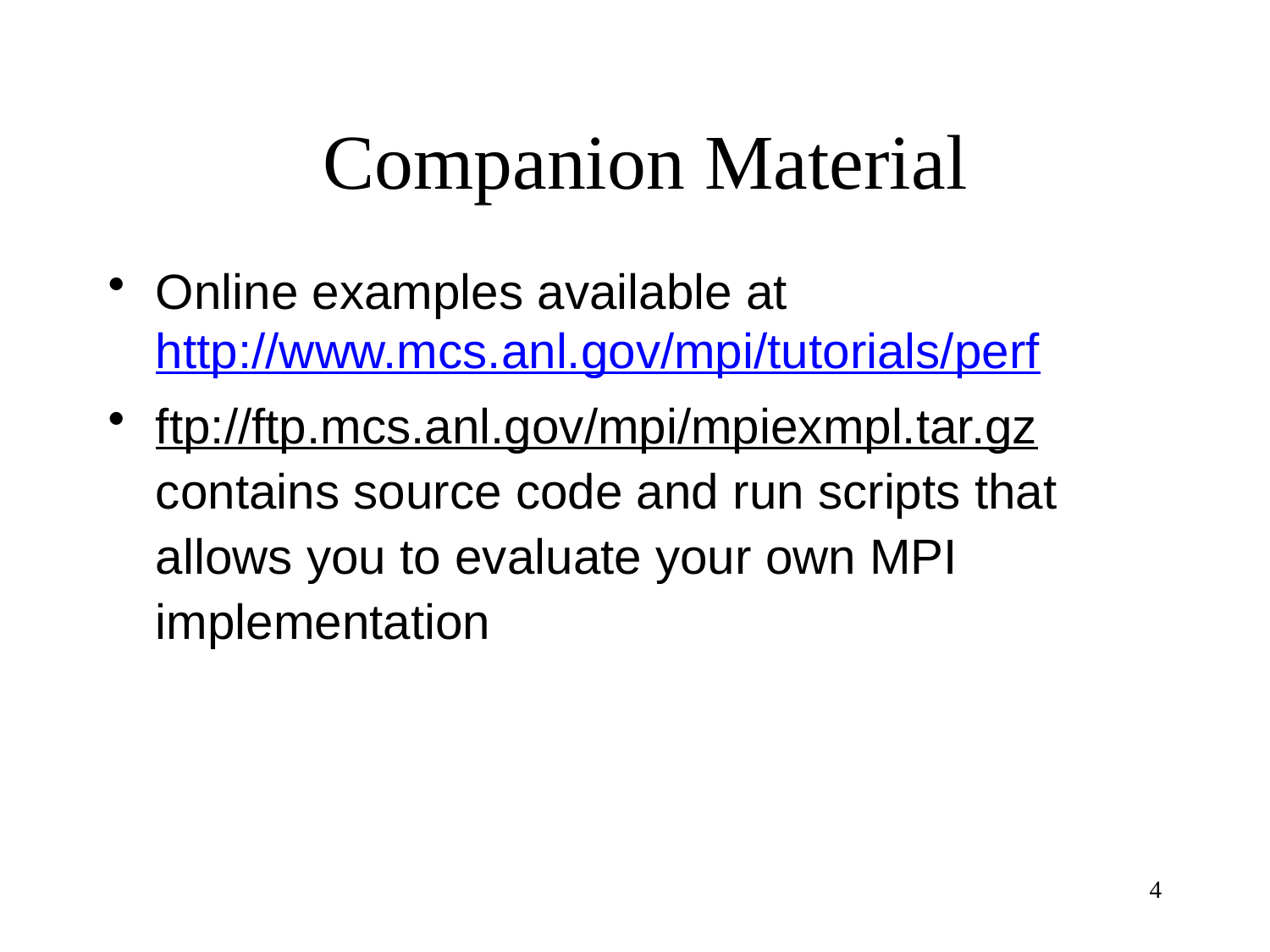

# Companion Material
Online examples available at
http://www.mcs.anl.gov/mpi/tutorials/perf
ftp://ftp.mcs.anl.gov/mpi/mpiexmpl.tar.gz contains source code and run scripts that allows you to evaluate your own MPI implementation
4